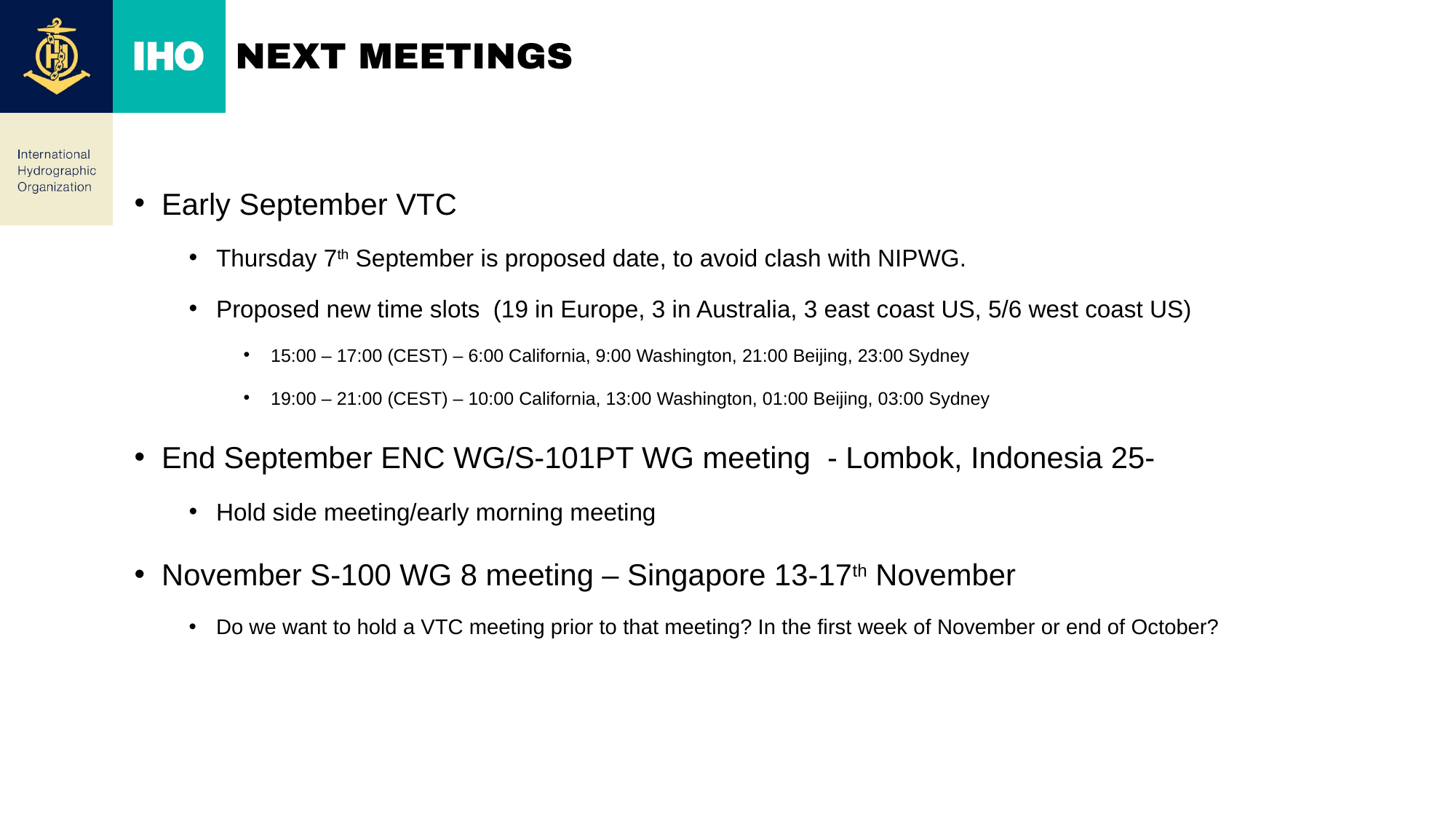

# Next meetings
Early September VTC
Thursday 7th September is proposed date, to avoid clash with NIPWG.
Proposed new time slots  (19 in Europe, 3 in Australia, 3 east coast US, 5/6 west coast US)
15:00 – 17:00 (CEST) – 6:00 California, 9:00 Washington, 21:00 Beijing, 23:00 Sydney
19:00 – 21:00 (CEST) – 10:00 California, 13:00 Washington, 01:00 Beijing, 03:00 Sydney
End September ENC WG/S-101PT WG meeting  - Lombok, Indonesia 25-
Hold side meeting/early morning meeting
November S-100 WG 8 meeting – Singapore 13-17th November
Do we want to hold a VTC meeting prior to that meeting? In the first week of November or end of October?